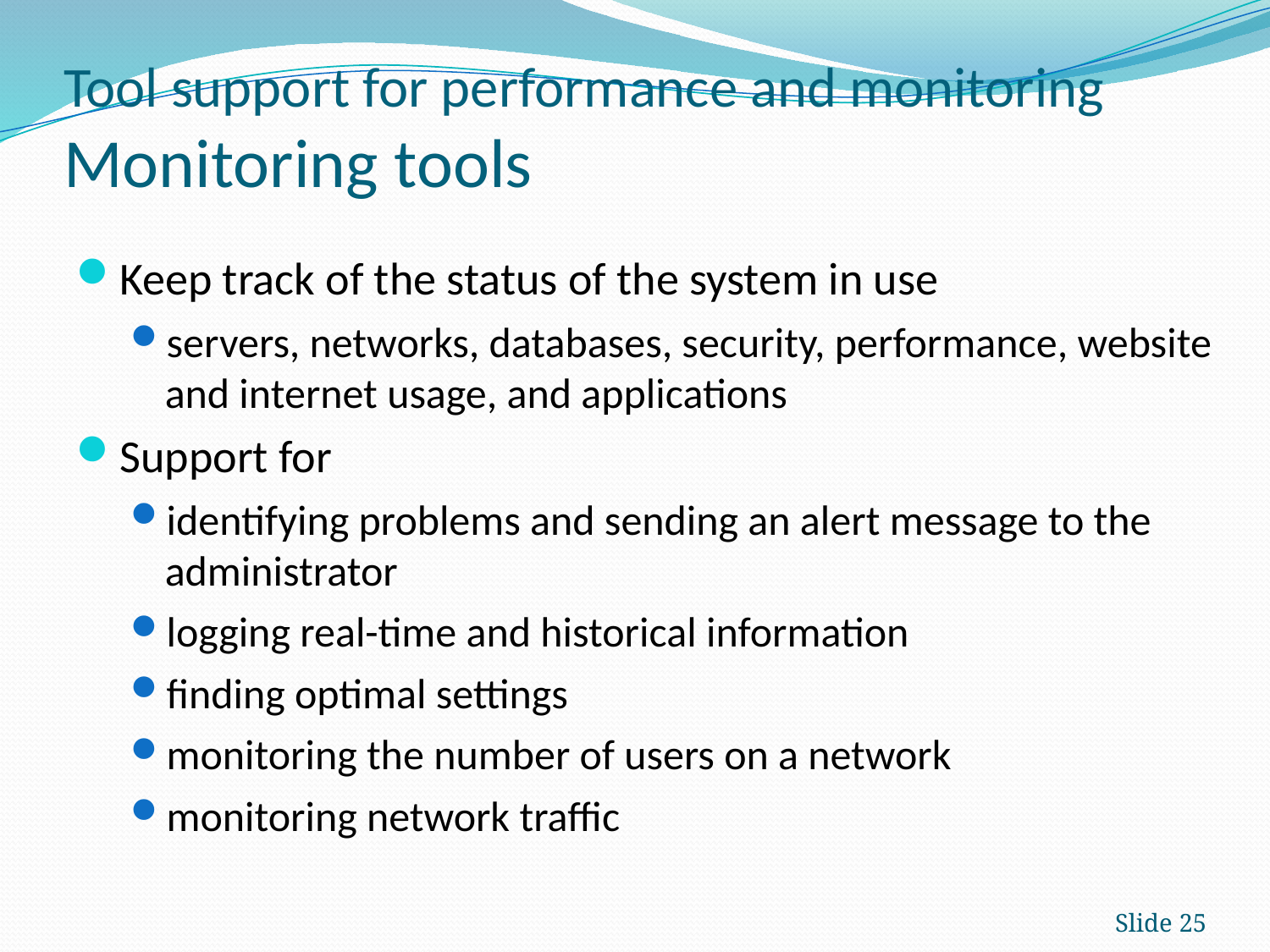

# Tool support for performance and monitoring Monitoring tools
Keep track of the status of the system in use
servers, networks, databases, security, performance, website and internet usage, and applications
Support for
identifying problems and sending an alert message to the administrator
logging real-time and historical information
finding optimal settings
monitoring the number of users on a network
monitoring network traffic
Slide 25